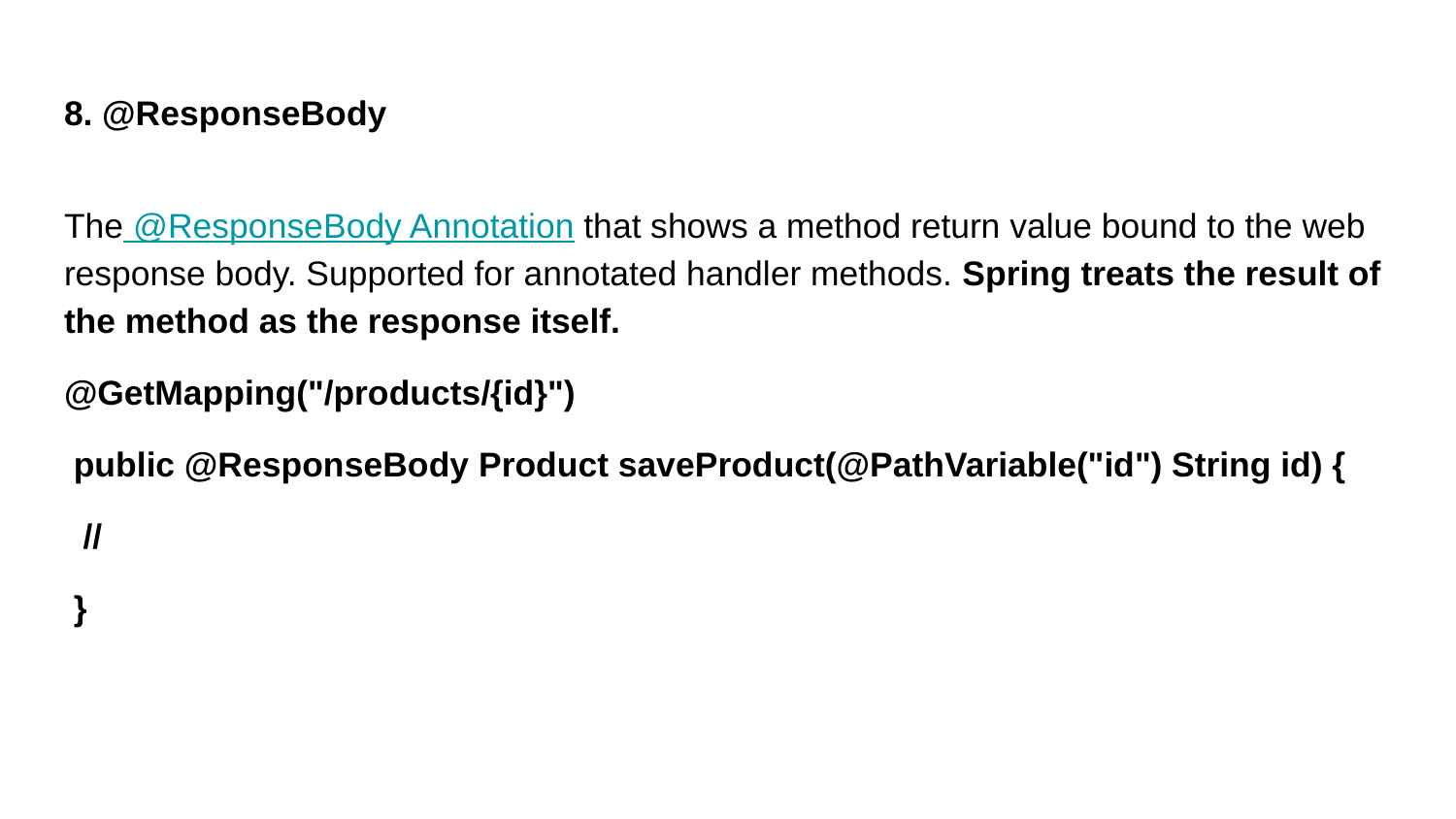

# 8. @ResponseBody

The @ResponseBody Annotation that shows a method return value bound to the web response body. Supported for annotated handler methods. Spring treats the result of the method as the response itself.
@GetMapping("/products/{id}")
 public @ResponseBody Product saveProduct(@PathVariable("id") String id) {
  //
 }